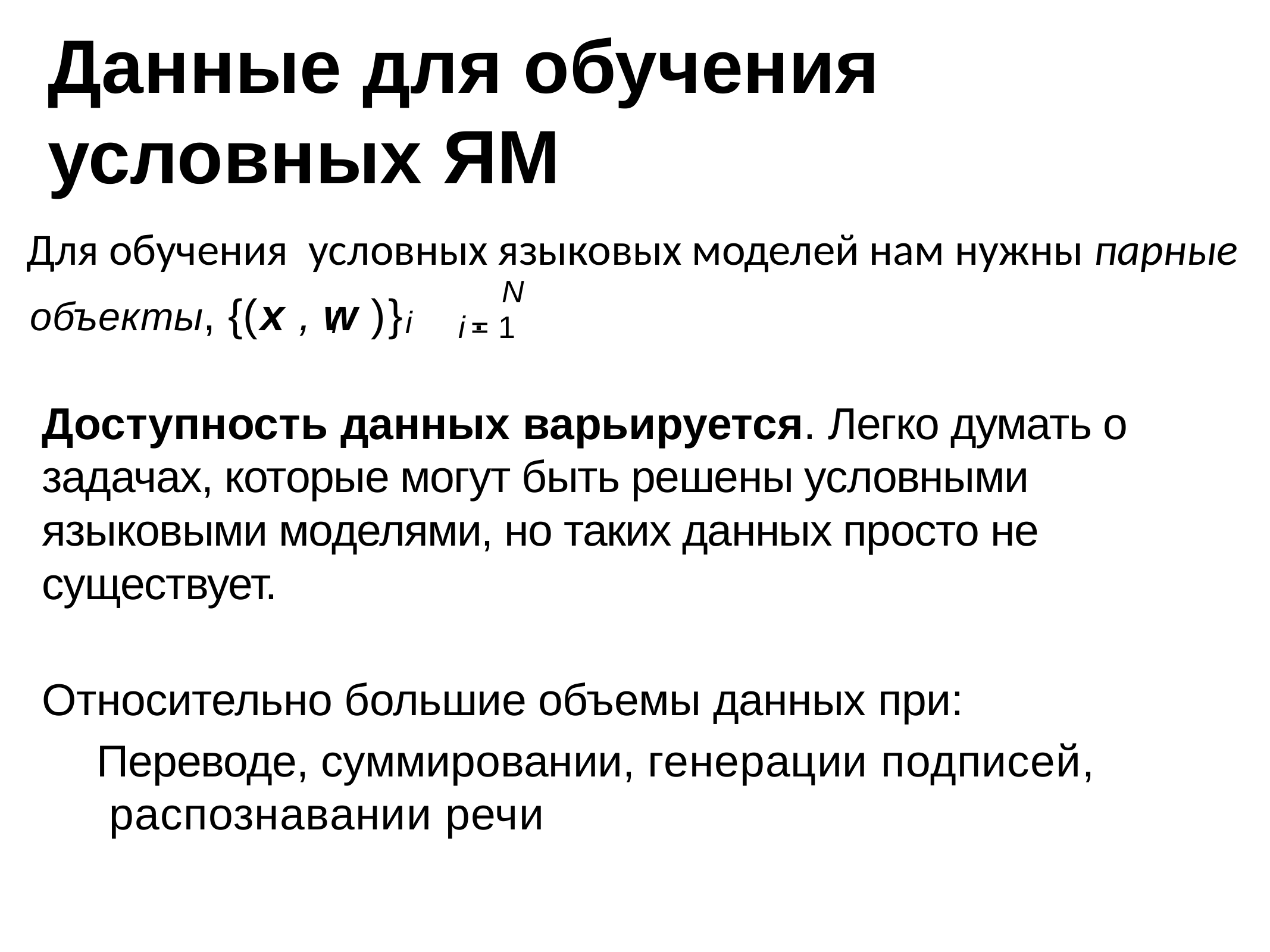

# Данные для обучения условных ЯМ
Для обучения  условных языковых моделей нам нужны парные
N
объекты, {(x , w )}	.
i	i
i=1
Доступность данных варьируется. Легко думать о задачах, которые могут быть решены условными языковыми моделями, но таких данных просто не существует.

Относительно большие объемы данных при:
Переводе, суммировании, генерации подписей,  распознавании речи